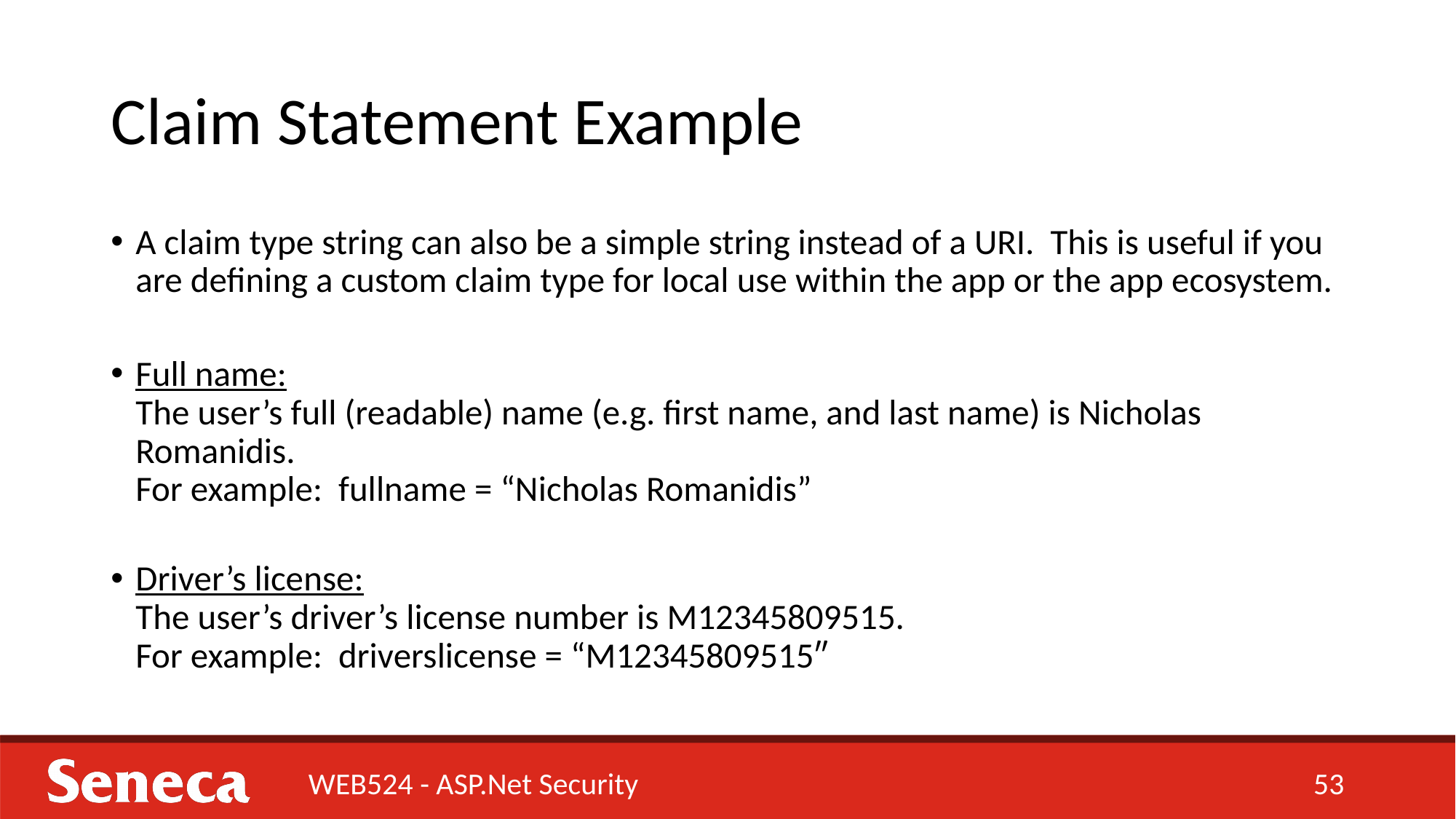

# Claim Statement Example
A claim type string can also be a simple string instead of a URI.  This is useful if you are defining a custom claim type for local use within the app or the app ecosystem.
Full name:
The user’s full (readable) name (e.g. first name, and last name) is Nicholas Romanidis.
For example:  fullname = “Nicholas Romanidis”
Driver’s license:
The user’s driver’s license number is M12345809515.
For example:  driverslicense = “M12345809515″
WEB524 - ASP.Net Security
53